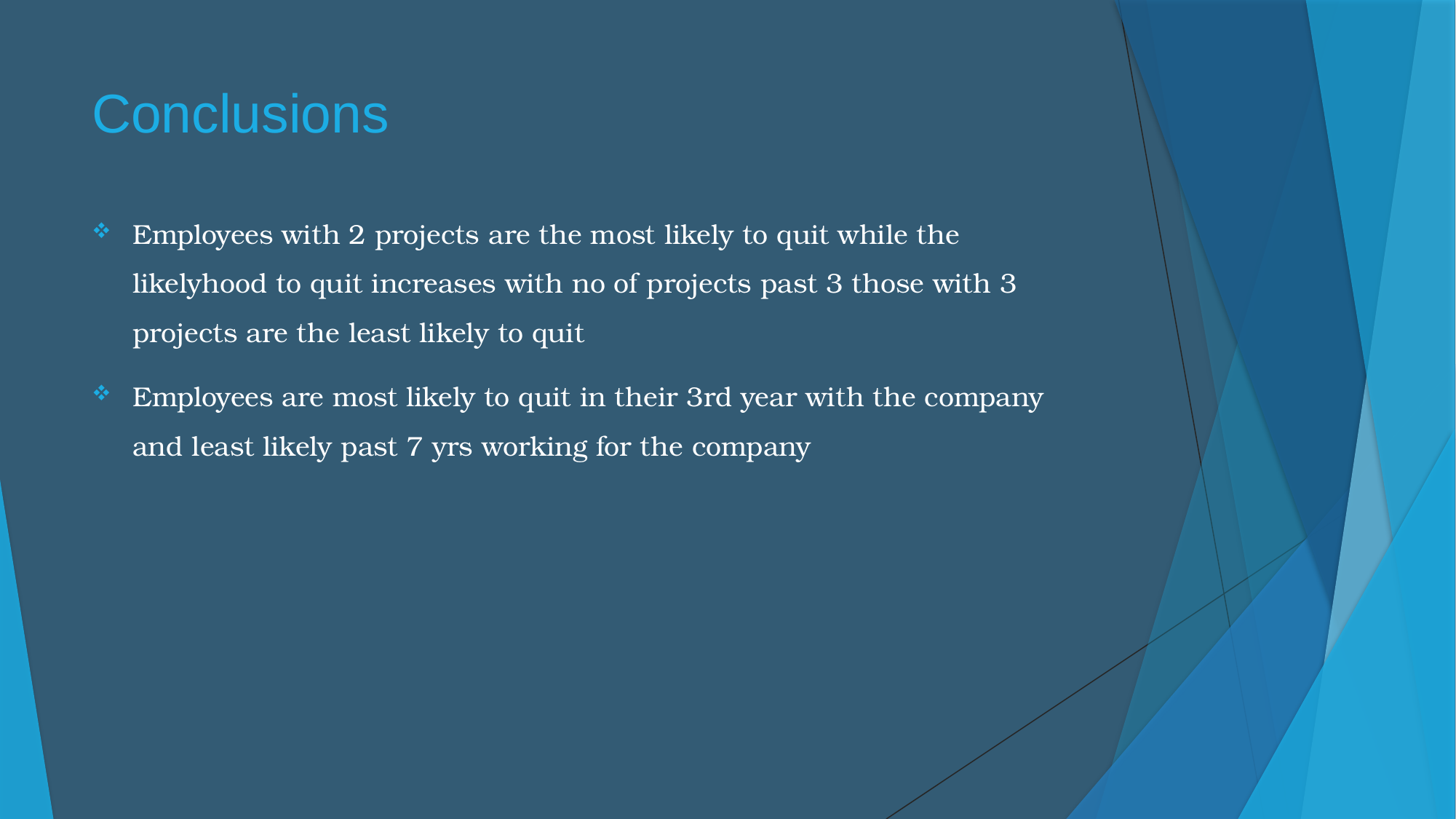

# Conclusions
Employees with 2 projects are the most likely to quit while the likelyhood to quit increases with no of projects past 3 those with 3 projects are the least likely to quit
Employees are most likely to quit in their 3rd year with the company and least likely past 7 yrs working for the company